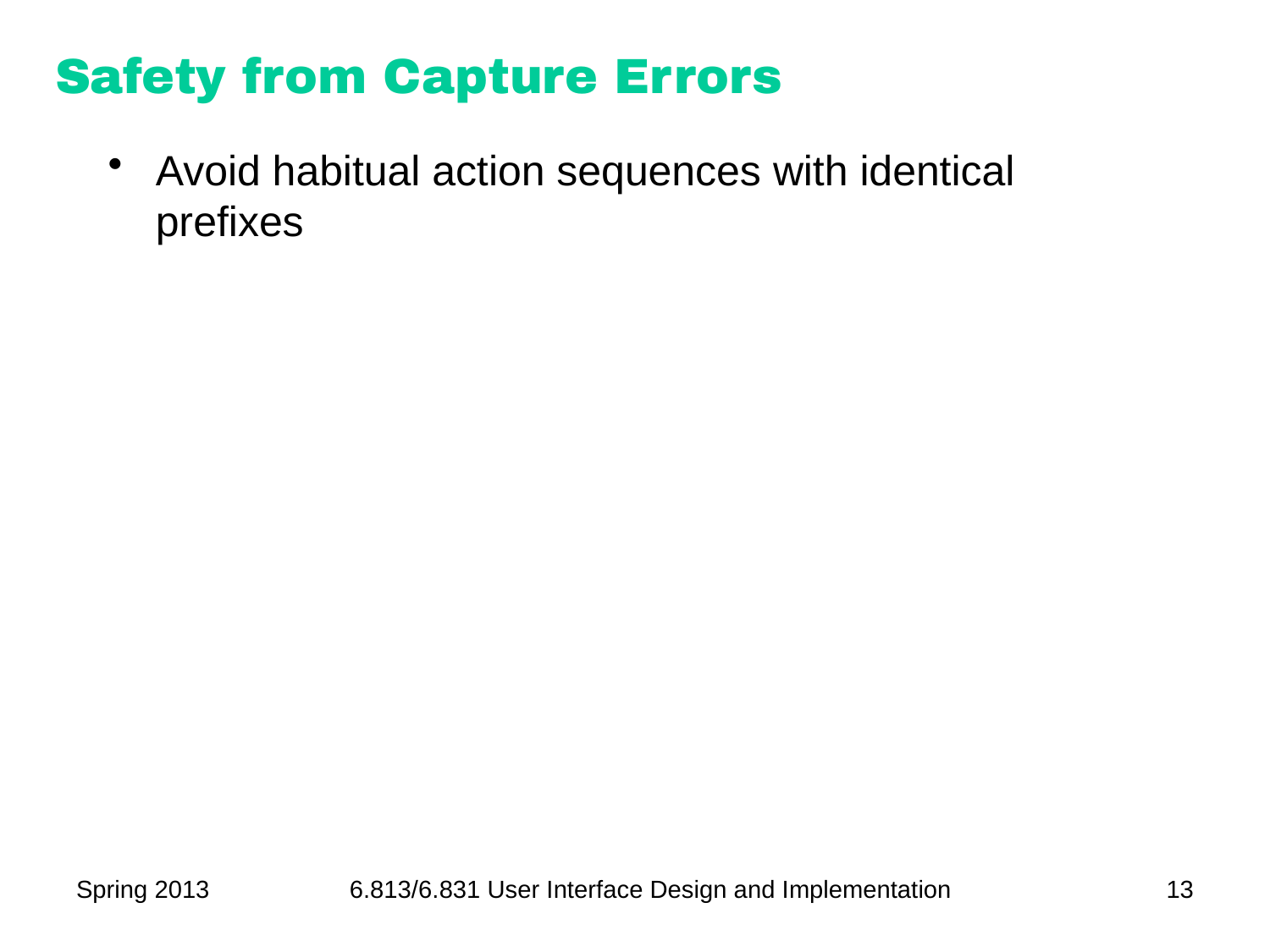

# Safety from Capture Errors
Avoid habitual action sequences with identical prefixes

Spring 2013
6.813/6.831 User Interface Design and Implementation
13